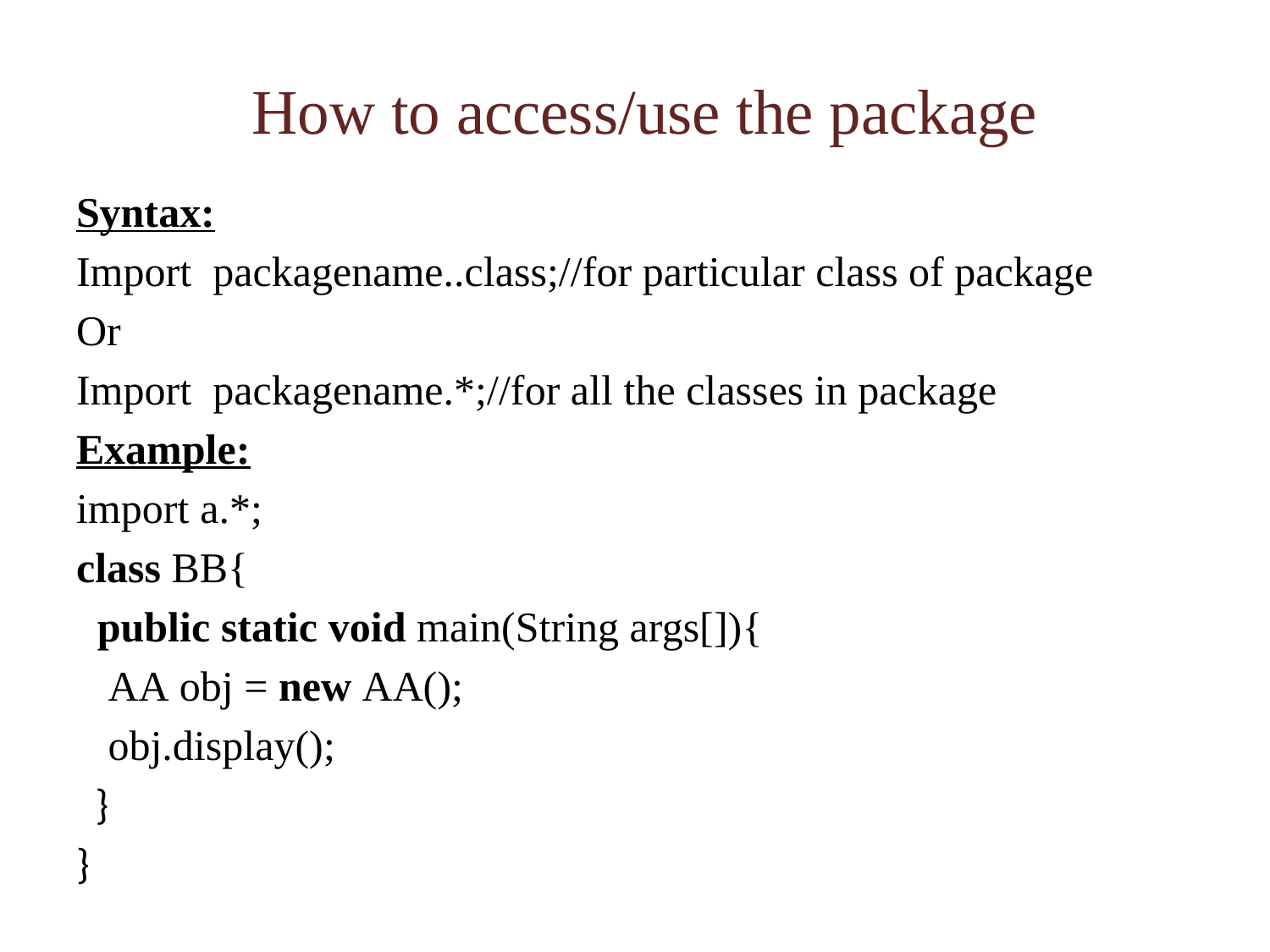

# How to access/use the package
Syntax:
Import  packagename..class;//for particular class of package
Or
Import  packagename.*;//for all the classes in package
Example:
import a.*;
class BB{
  public static void main(String args[]){
   AA obj = new AA();
   obj.display();
  }
}